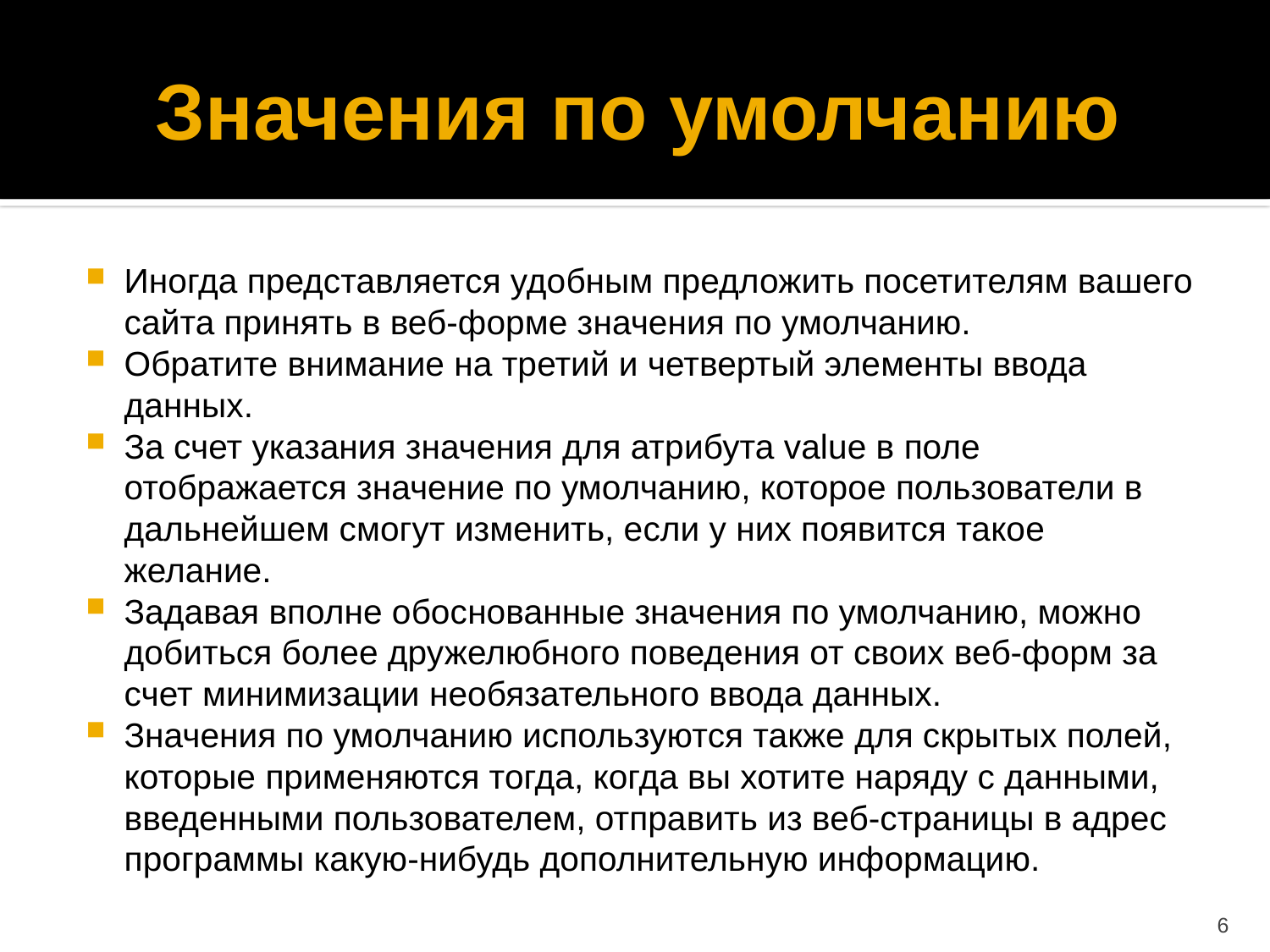

# Значения по умолчанию
Иногда представляется удобным предложить посетителям вашего сайта принять в веб-форме значения по умолчанию.
Обратите внимание на третий и четвертый элементы ввода данных.
За счет указания значения для атрибута value в поле отображается значение по умолчанию, которое пользователи в дальнейшем смогут изменить, если у них появится такое желание.
Задавая вполне обоснованные значения по умолчанию, можно добиться более дружелюбного поведения от своих веб-форм за счет минимизации необязательного ввода данных.
Значения по умолчанию используются также для скрытых полей, которые применяются тогда, когда вы хотите наряду с данными, введенными пользователем, отправить из веб-страницы в адрес программы какую-нибудь дополнительную информацию.
6